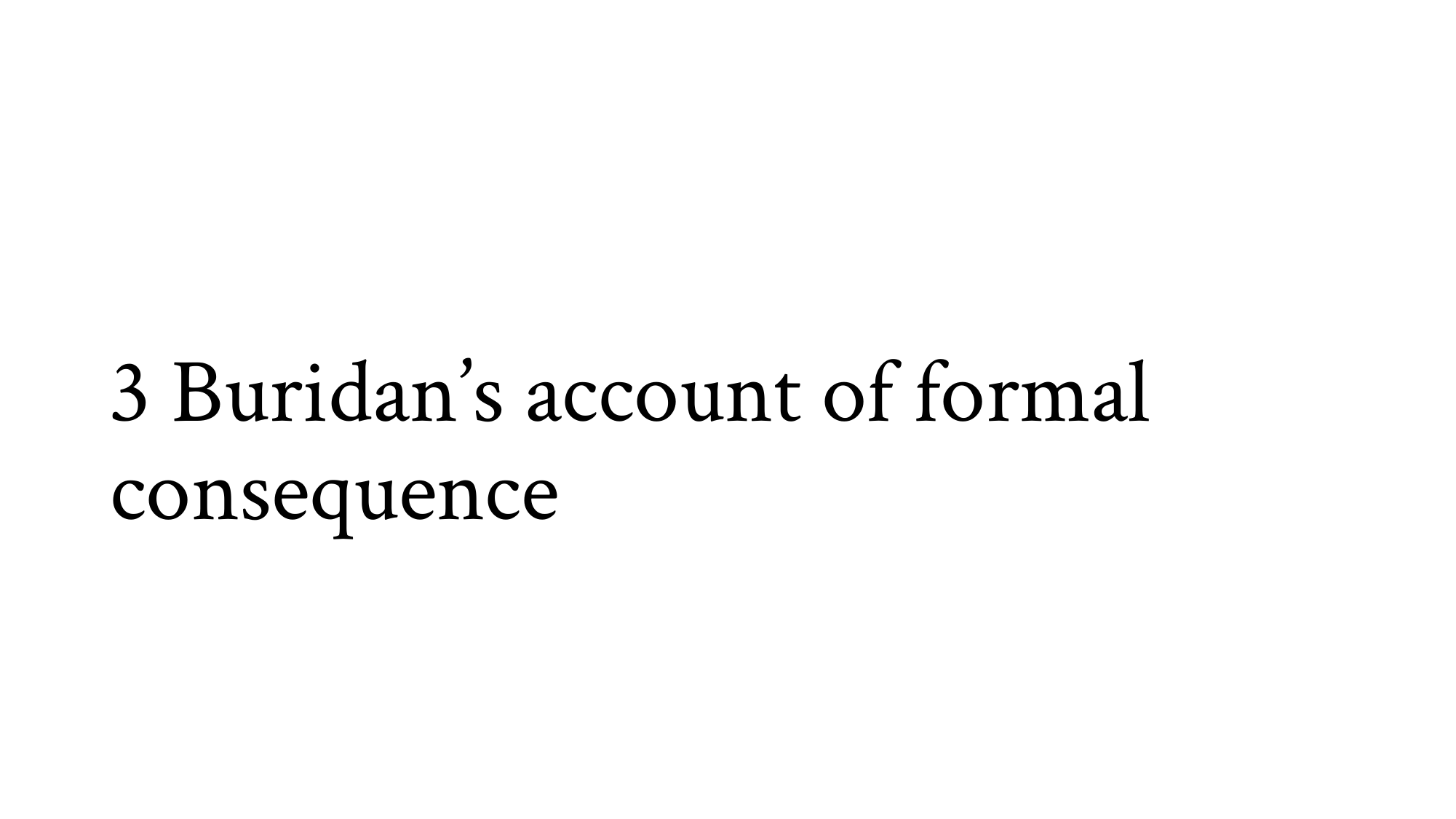

# 3 Buridan’s account of formal consequence